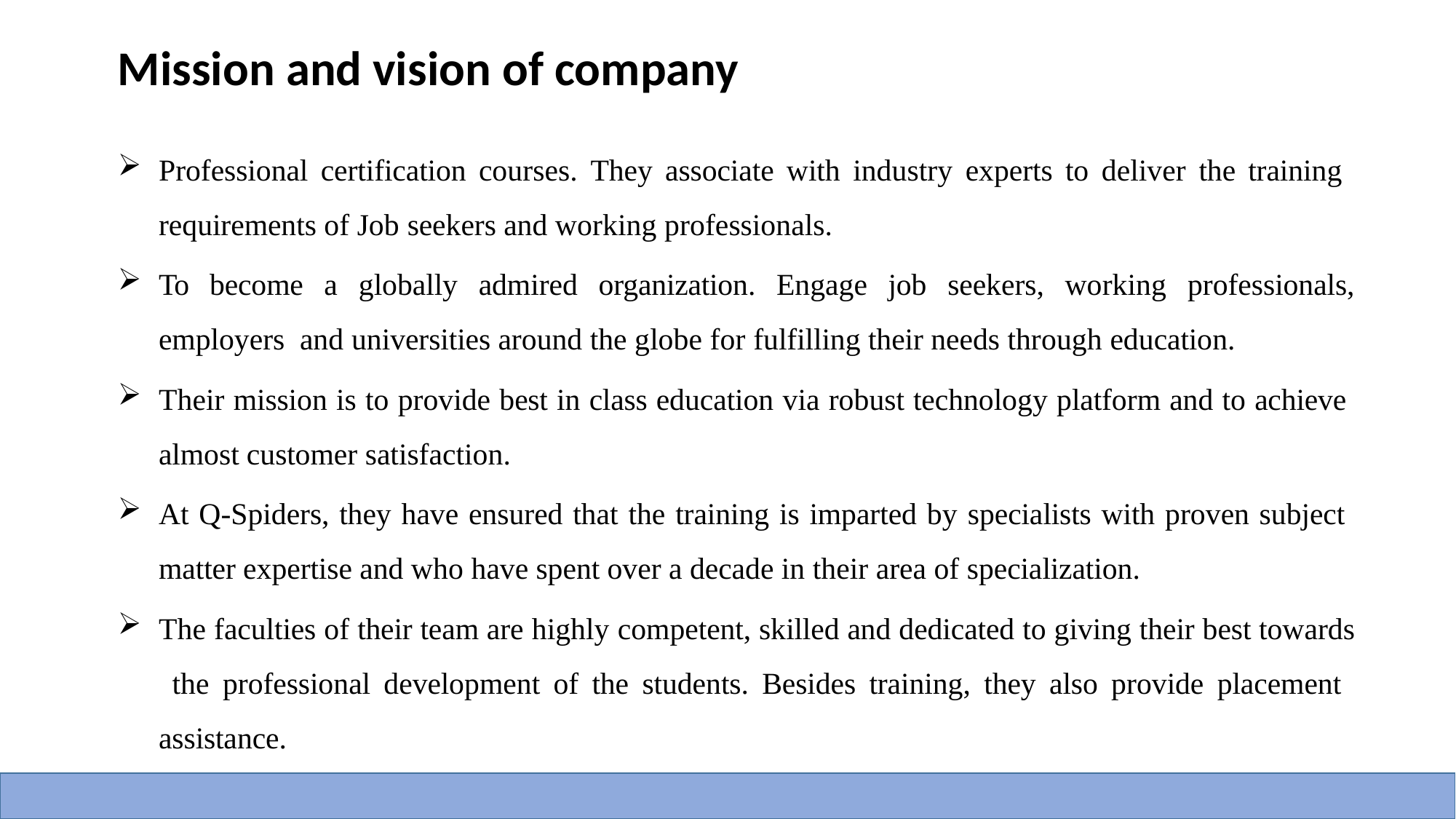

# Mission and vision of company
Professional certification courses. They associate with industry experts to deliver the training  requirements of Job seekers and working professionals.
To become a globally admired organization. Engage job seekers, working professionals, employers  and universities around the globe for fulfilling their needs through education.
Their mission is to provide best in class education via robust technology platform and to achieve  almost customer satisfaction.
At Q-Spiders, they have ensured that the training is imparted by specialists with proven subject  matter expertise and who have spent over a decade in their area of specialization.
The faculties of their team are highly competent, skilled and dedicated to giving their best towards  the professional development of the students. Besides training, they also provide placement  assistance.